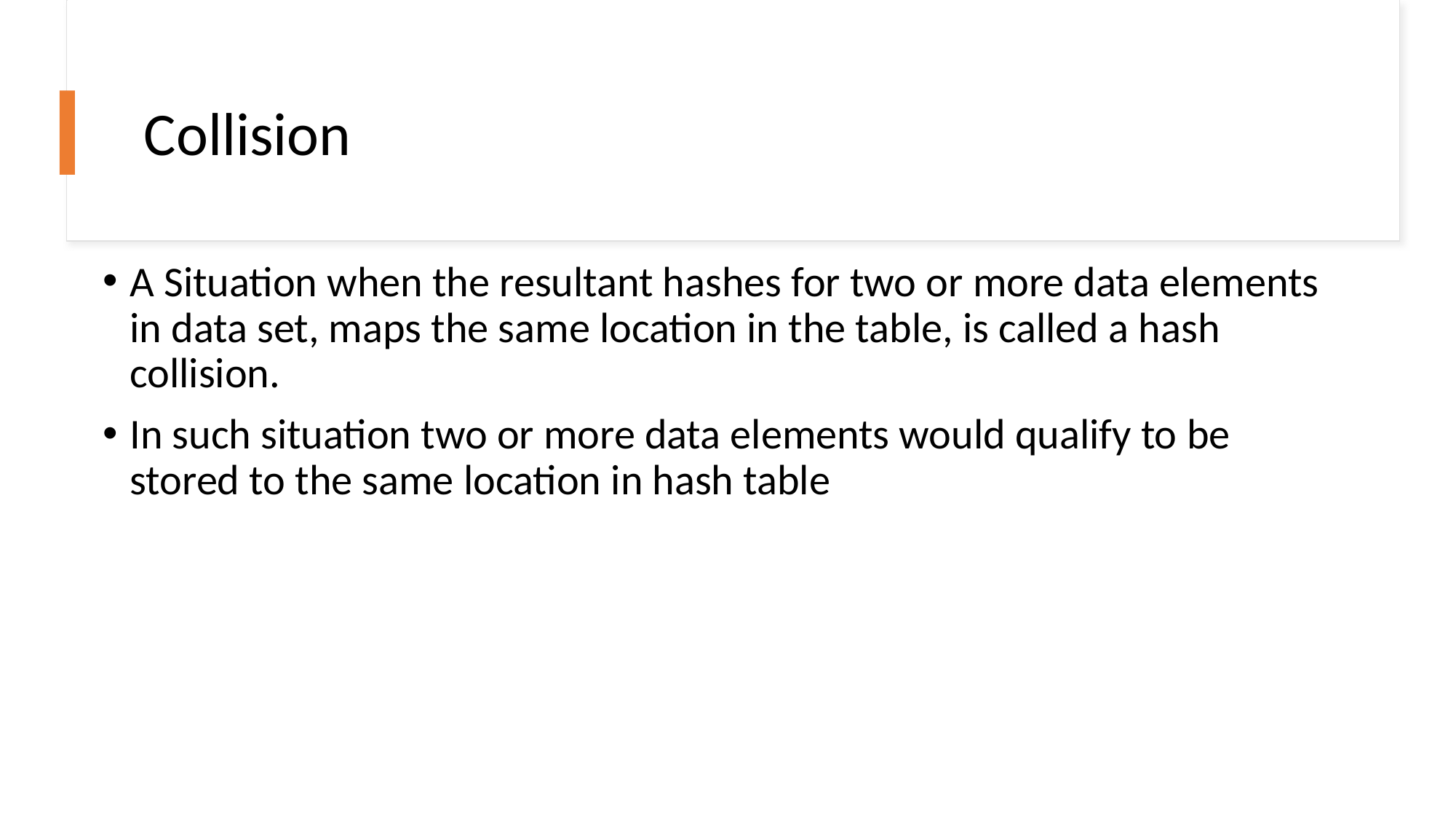

# Collision

A Situation when the resultant hashes for two or more data elements in data set, maps the same location in the table, is called a hash collision.
In such situation two or more data elements would qualify to be stored to the same location in hash table